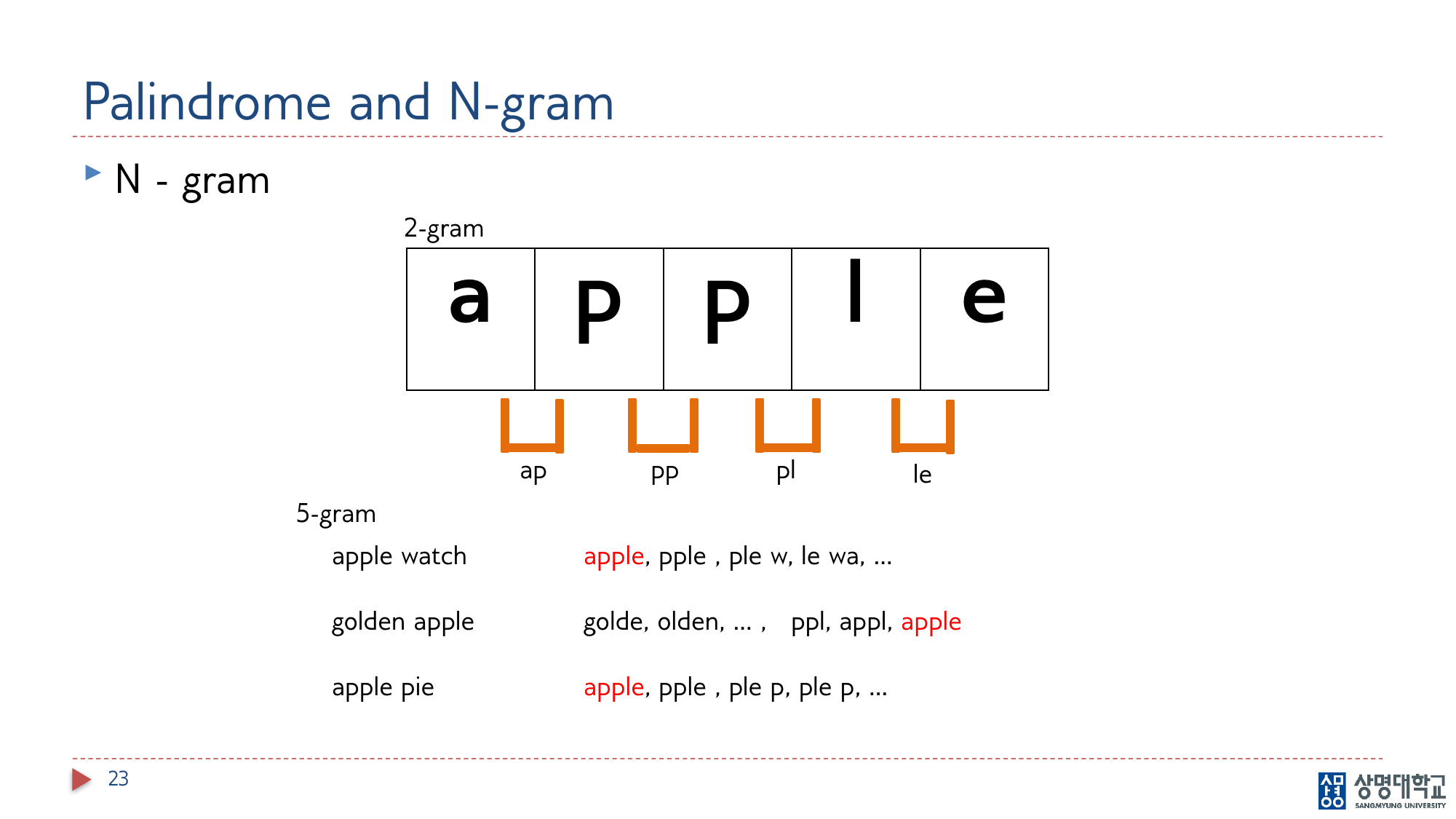

# Palindrome and N-gram
N - gram

2-gram
| a | p | p | l | e |
| --- | --- | --- | --- | --- |

ap
pp
pl
le
5-gram
apple watch

golden apple

apple pie
apple, pple , ple w, le wa, …

golde, olden, … ,   ppl, appl, apple

apple, pple , ple p, ple p, …
23